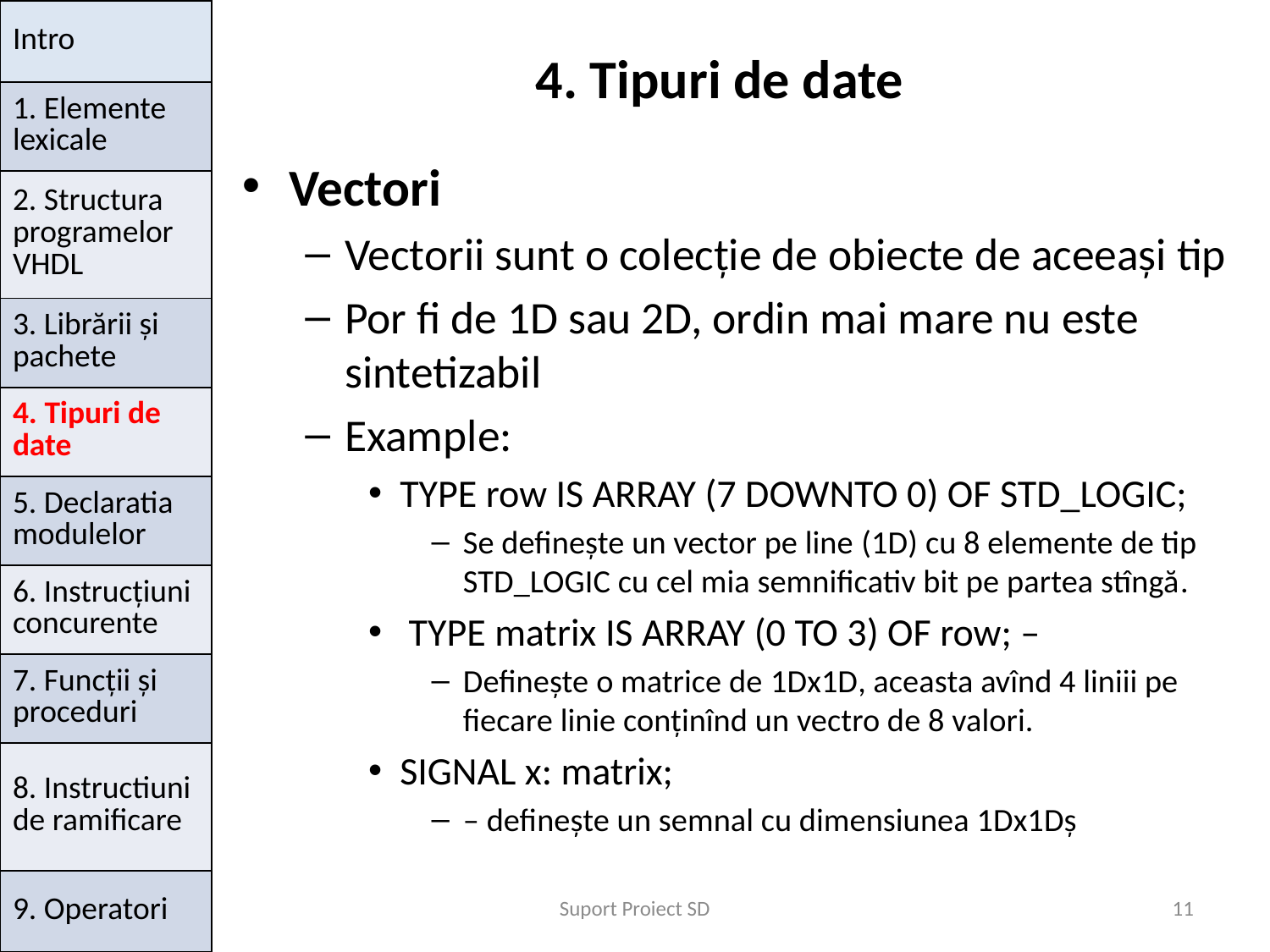

| Intro |
| --- |
| 1. Elemente lexicale |
| 2. Structura programelor VHDL |
| 3. Librării și pachete |
| 4. Tipuri de date |
| 5. Declaratia modulelor |
| 6. Instrucțiuni concurente |
| 7. Funcții și proceduri |
| 8. Instructiuni de ramificare |
| 9. Operatori |
# 4. Tipuri de date
Vectori
Vectorii sunt o colecție de obiecte de aceeași tip
Por fi de 1D sau 2D, ordin mai mare nu este sintetizabil
Example:
TYPE row IS ARRAY (7 DOWNTO 0) OF STD_LOGIC;
Se definește un vector pe line (1D) cu 8 elemente de tip STD_LOGIC cu cel mia semnificativ bit pe partea stîngă.
 TYPE matrix IS ARRAY (0 TO 3) OF row; –
Definește o matrice de 1Dx1D, aceasta avînd 4 liniii pe fiecare linie conținînd un vectro de 8 valori.
SIGNAL x: matrix;
– definește un semnal cu dimensiunea 1Dx1Dș
Suport Proiect SD
11